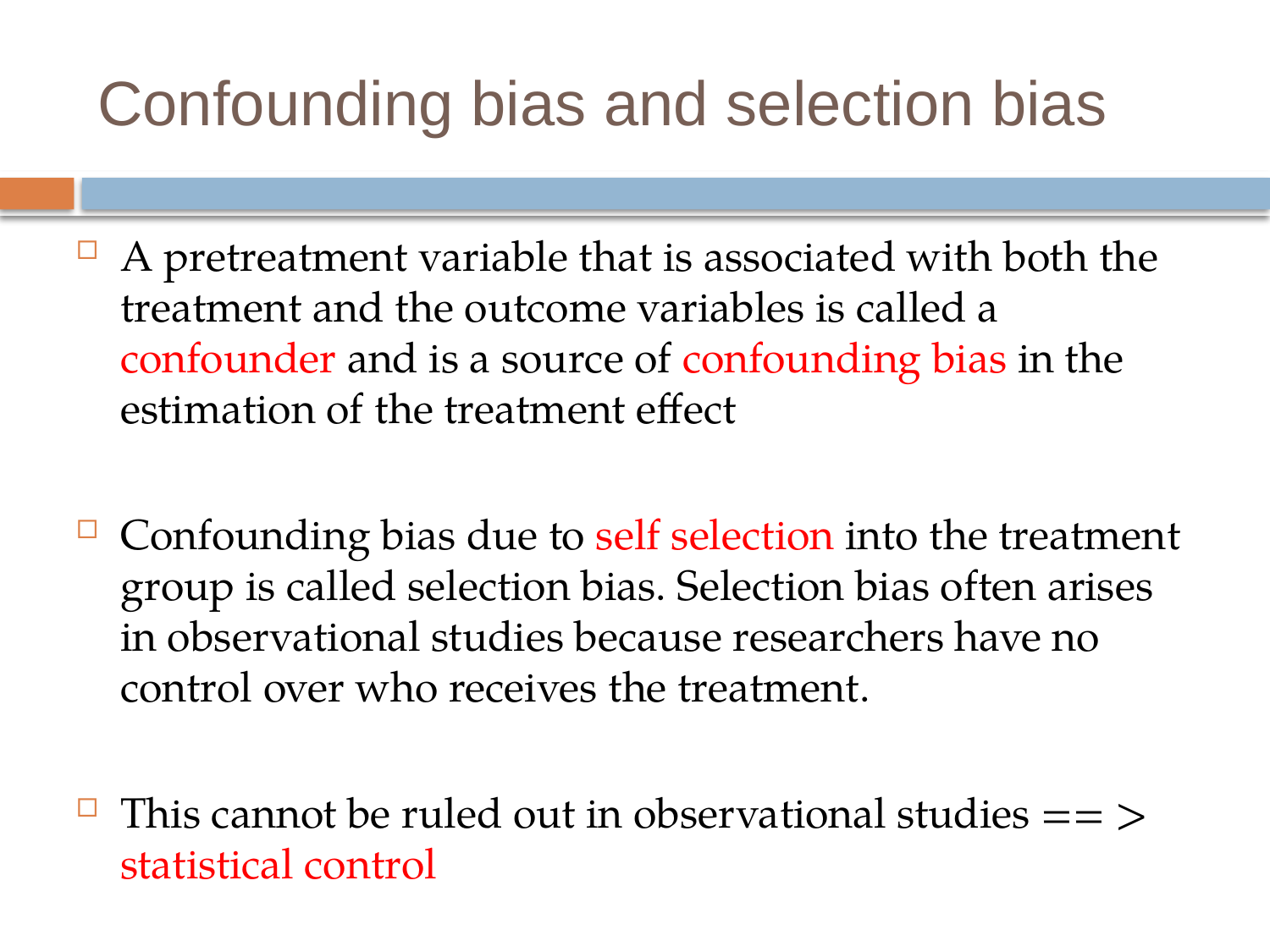

# Confounding bias and selection bias
A pretreatment variable that is associated with both the treatment and the outcome variables is called a confounder and is a source of confounding bias in the estimation of the treatment effect

Confounding bias due to self selection into the treatment group is called selection bias. Selection bias often arises in observational studies because researchers have no control over who receives the treatment.

This cannot be ruled out in observational studies == > statistical control